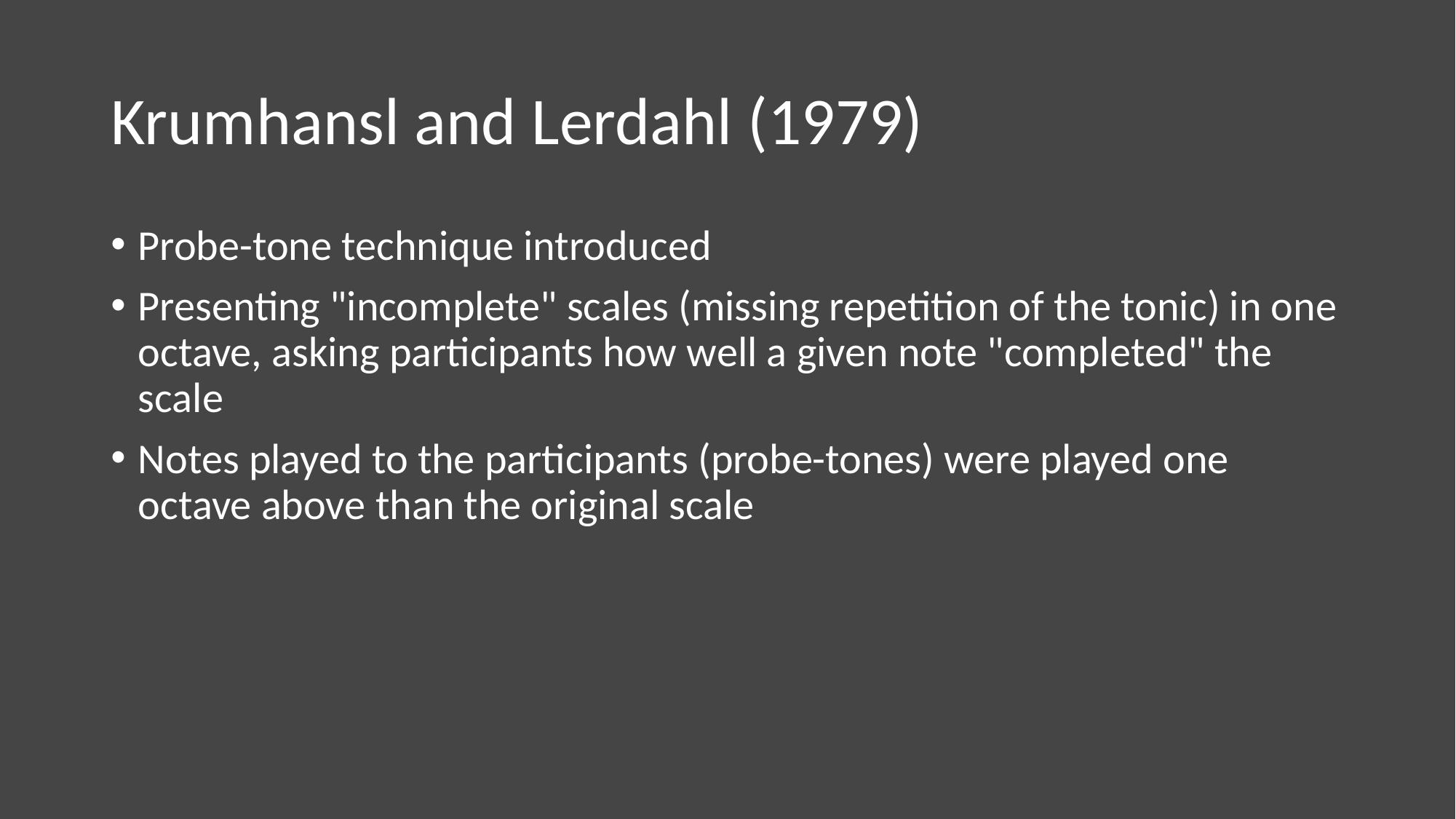

# Krumhansl and Lerdahl (1979)
Probe-tone technique introduced
Presenting "incomplete" scales (missing repetition of the tonic) in one octave, asking participants how well a given note "completed" the scale
Notes played to the participants (probe-tones) were played one octave above than the original scale